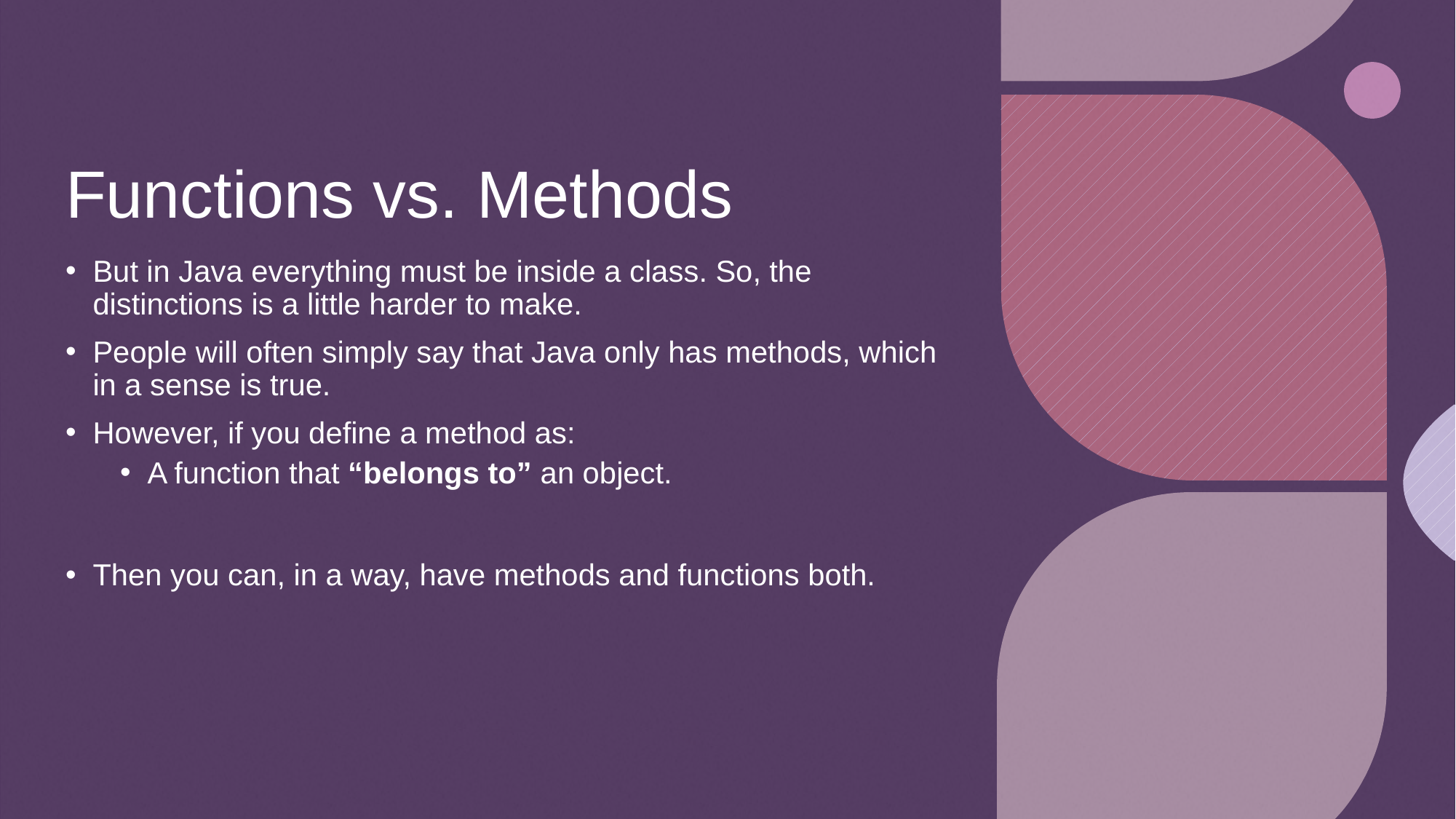

# Functions vs. Methods
But in Java everything must be inside a class. So, the distinctions is a little harder to make.
People will often simply say that Java only has methods, which in a sense is true.
However, if you define a method as:
A function that “belongs to” an object.

Then you can, in a way, have methods and functions both.